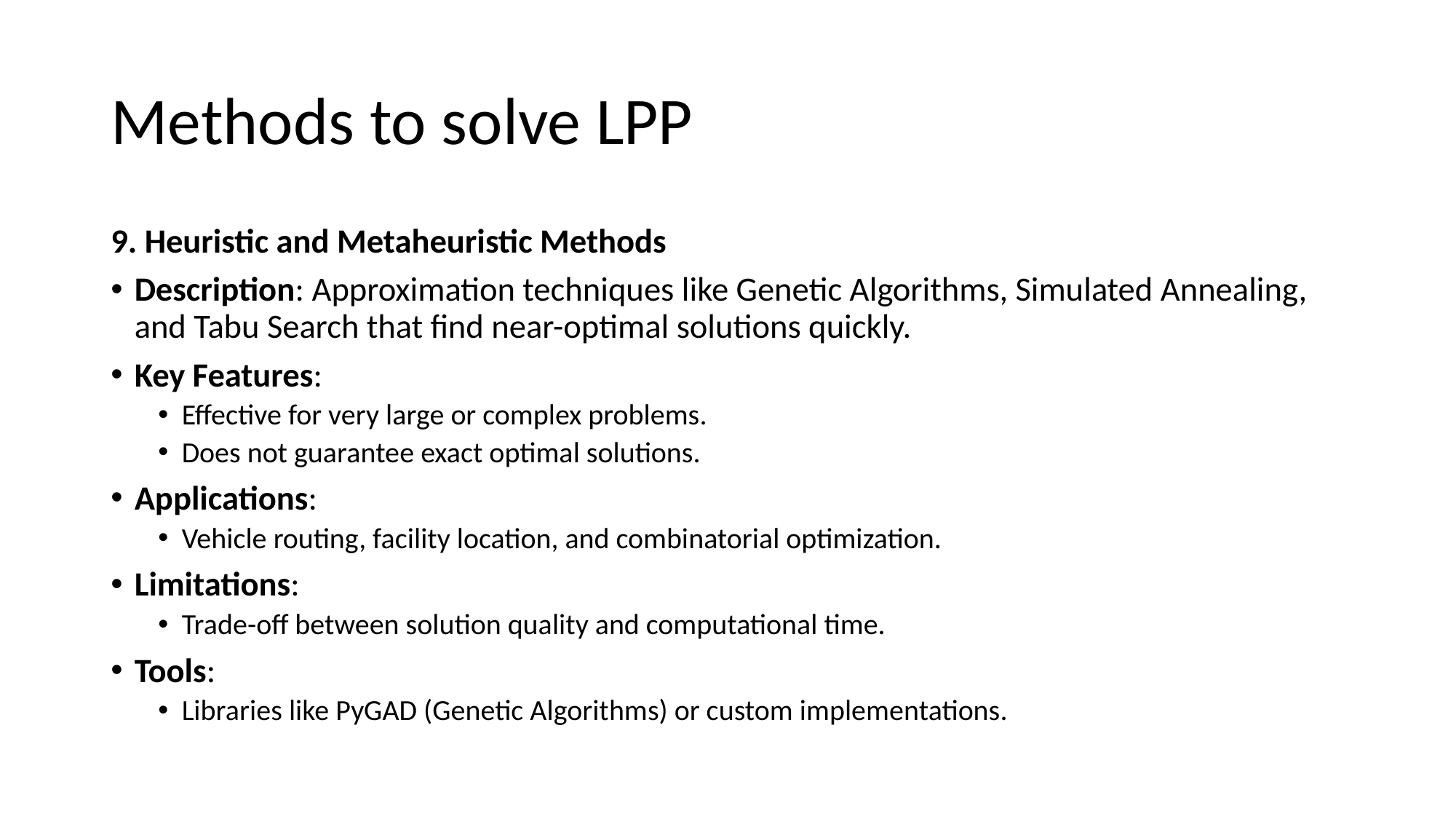

# Methods to solve LPP
9. Heuristic and Metaheuristic Methods
Description: Approximation techniques like Genetic Algorithms, Simulated Annealing, and Tabu Search that find near-optimal solutions quickly.
Key Features:
Effective for very large or complex problems.
Does not guarantee exact optimal solutions.
Applications:
Vehicle routing, facility location, and combinatorial optimization.
Limitations:
Trade-off between solution quality and computational time.
Tools:
Libraries like PyGAD (Genetic Algorithms) or custom implementations.